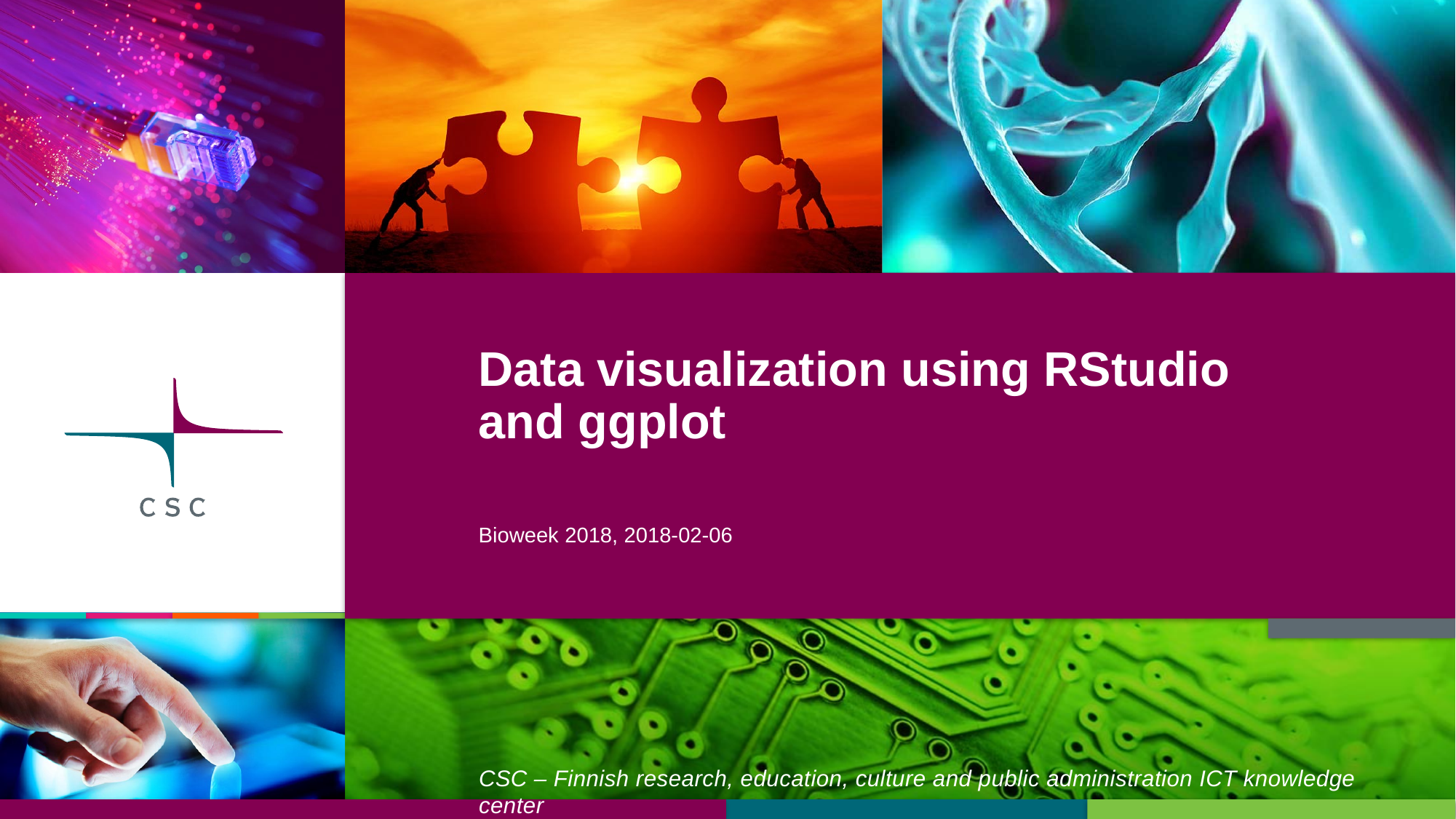

# Data visualization using RStudio and ggplot
Bioweek 2018, 2018-02-06